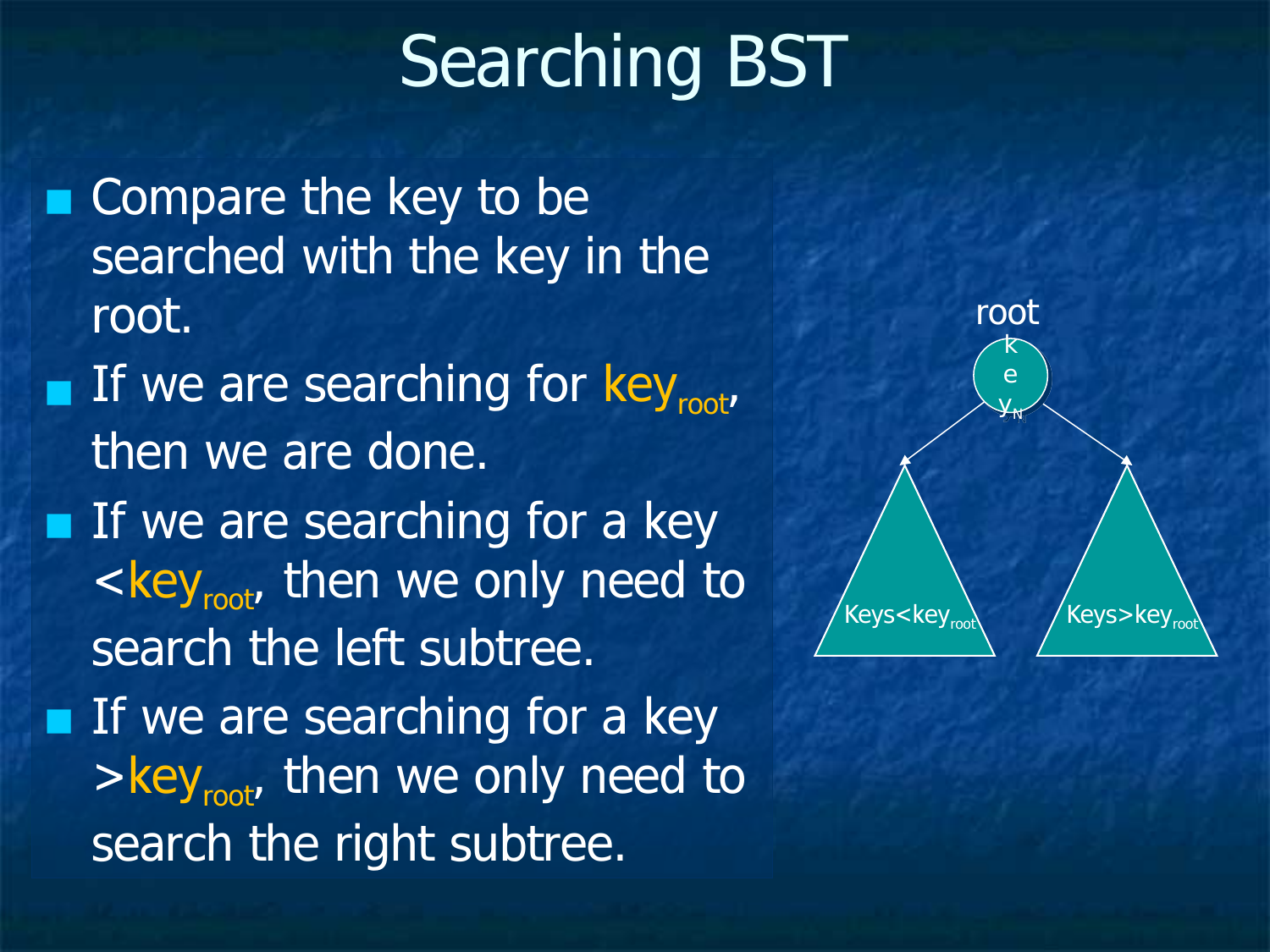

# Searching BST
Compare the key to be searched with the key in the root.
If we are searching for keyroot, then we are done.
If we are searching for a key <keyroot, then we only need to search the left subtree.
If we are searching for a key >keyroot, then we only need to search the right subtree.
root
keyN

Keys<keyroot
Keys>keyroot